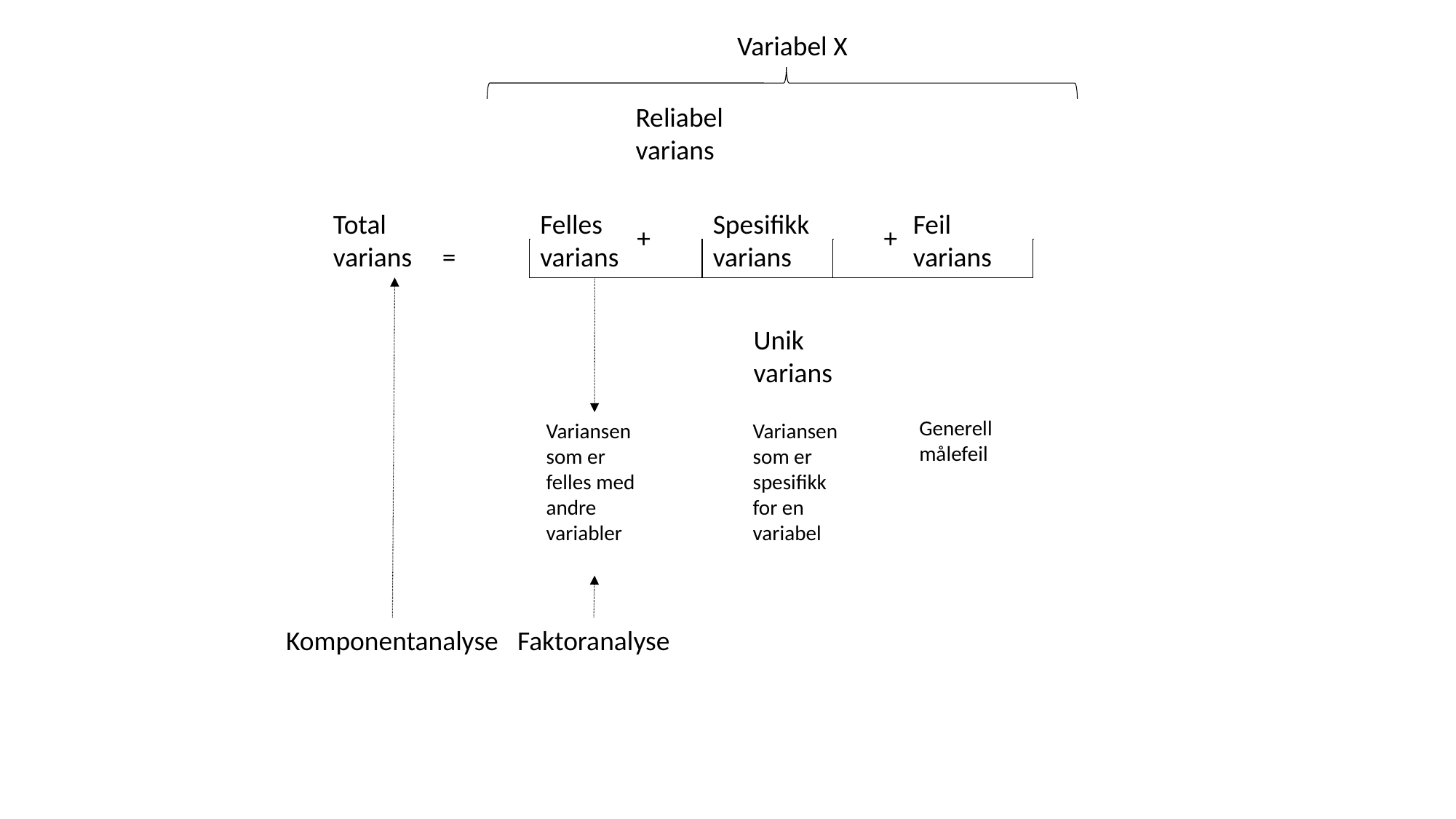

Variabel X
Reliabel
varians
Total
varians	=
Felles
varians
Spesifikk
varians
Feil
varians
+
+
Unik
varians
Generell målefeil
Variansen som er felles med andre variabler
Variansen som er spesifikk for en variabel
Komponentanalyse
Faktoranalyse